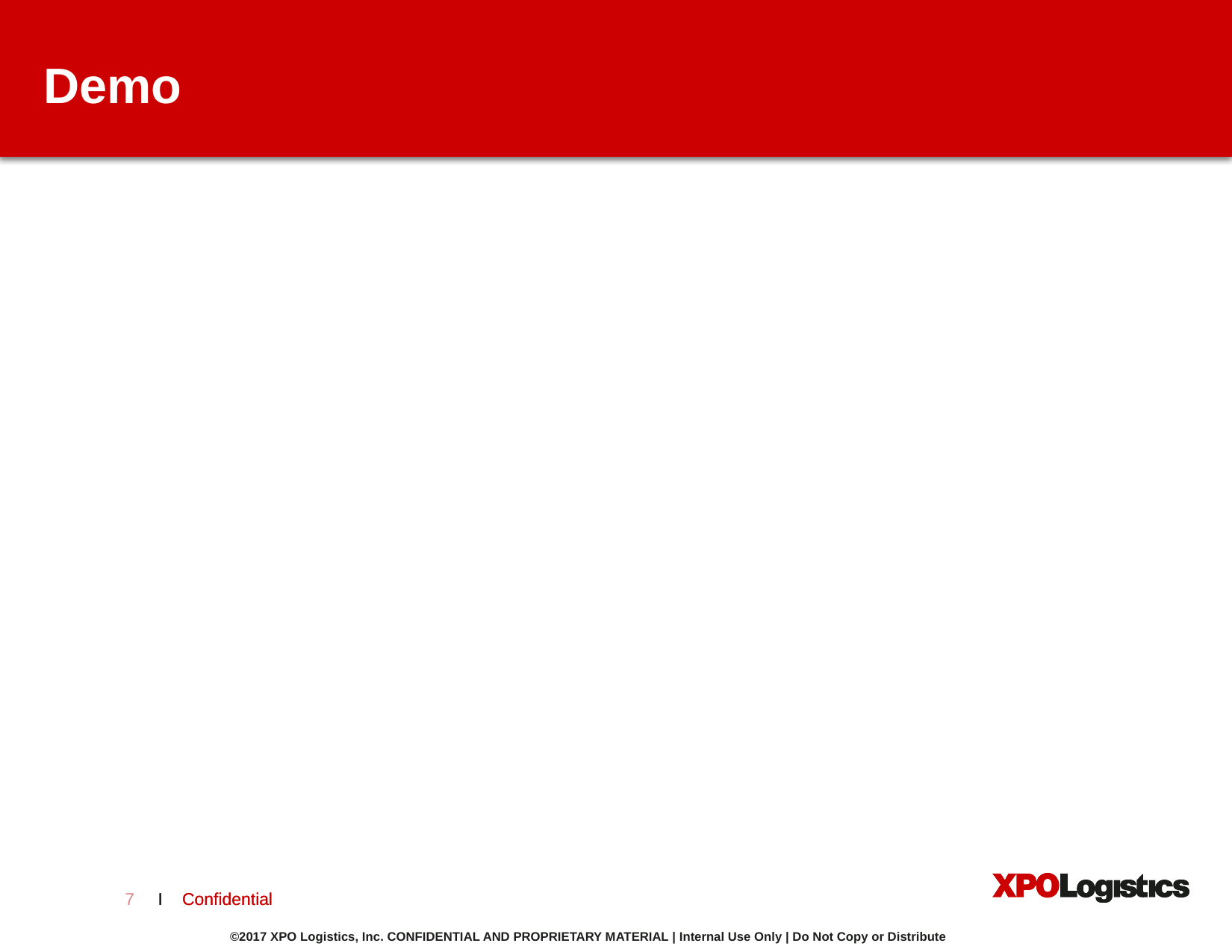

# Demo
To Be
SHOWN LIVE
7